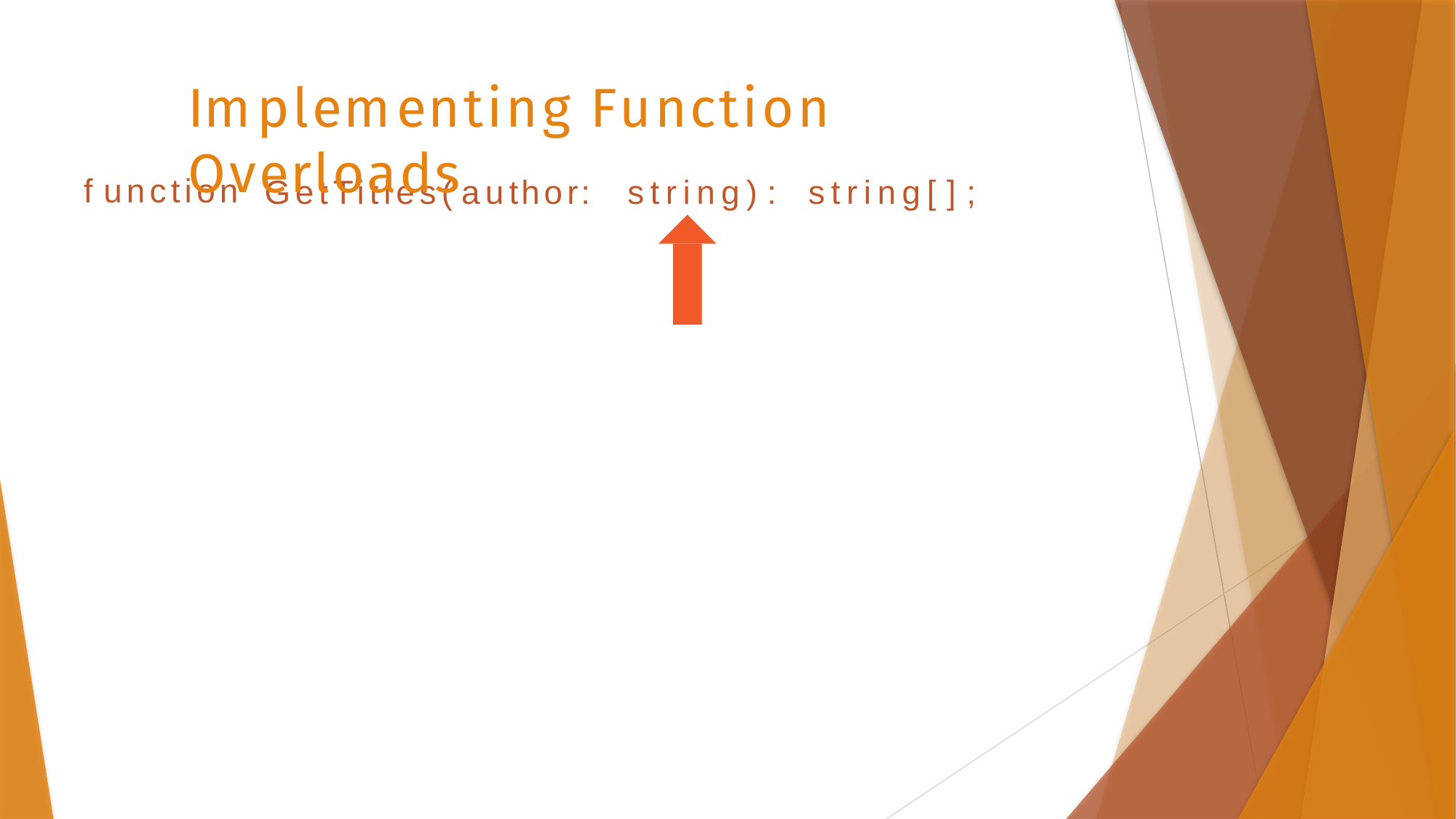

# Implementing Function Overloads
function
GetTitles(author:	string):	string[];